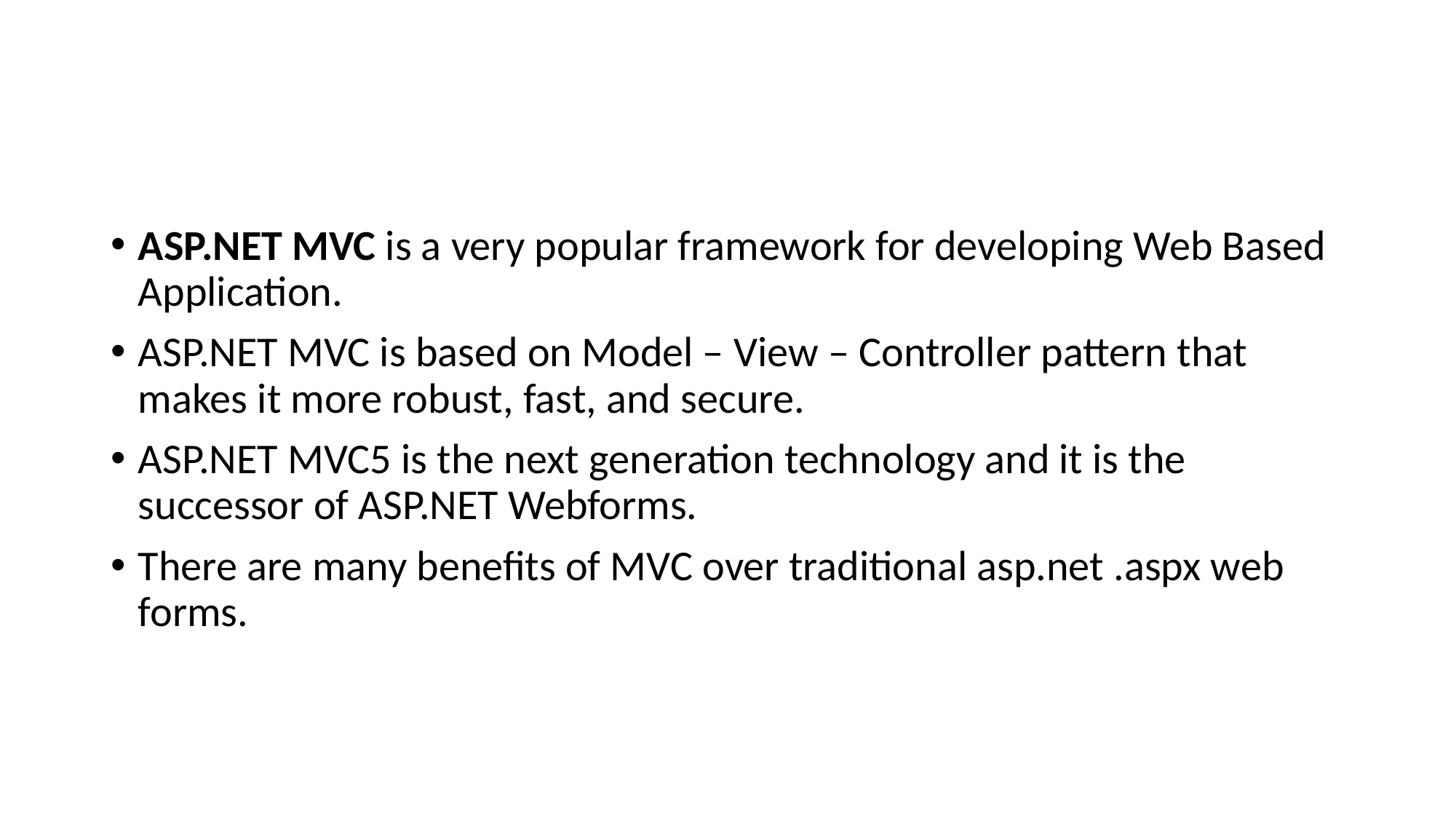

#
ASP.NET MVC is a very popular framework for developing Web Based Application.
ASP.NET MVC is based on Model – View – Controller pattern that makes it more robust, fast, and secure.
ASP.NET MVC5 is the next generation technology and it is the successor of ASP.NET Webforms.
There are many benefits of MVC over traditional asp.net .aspx web forms.